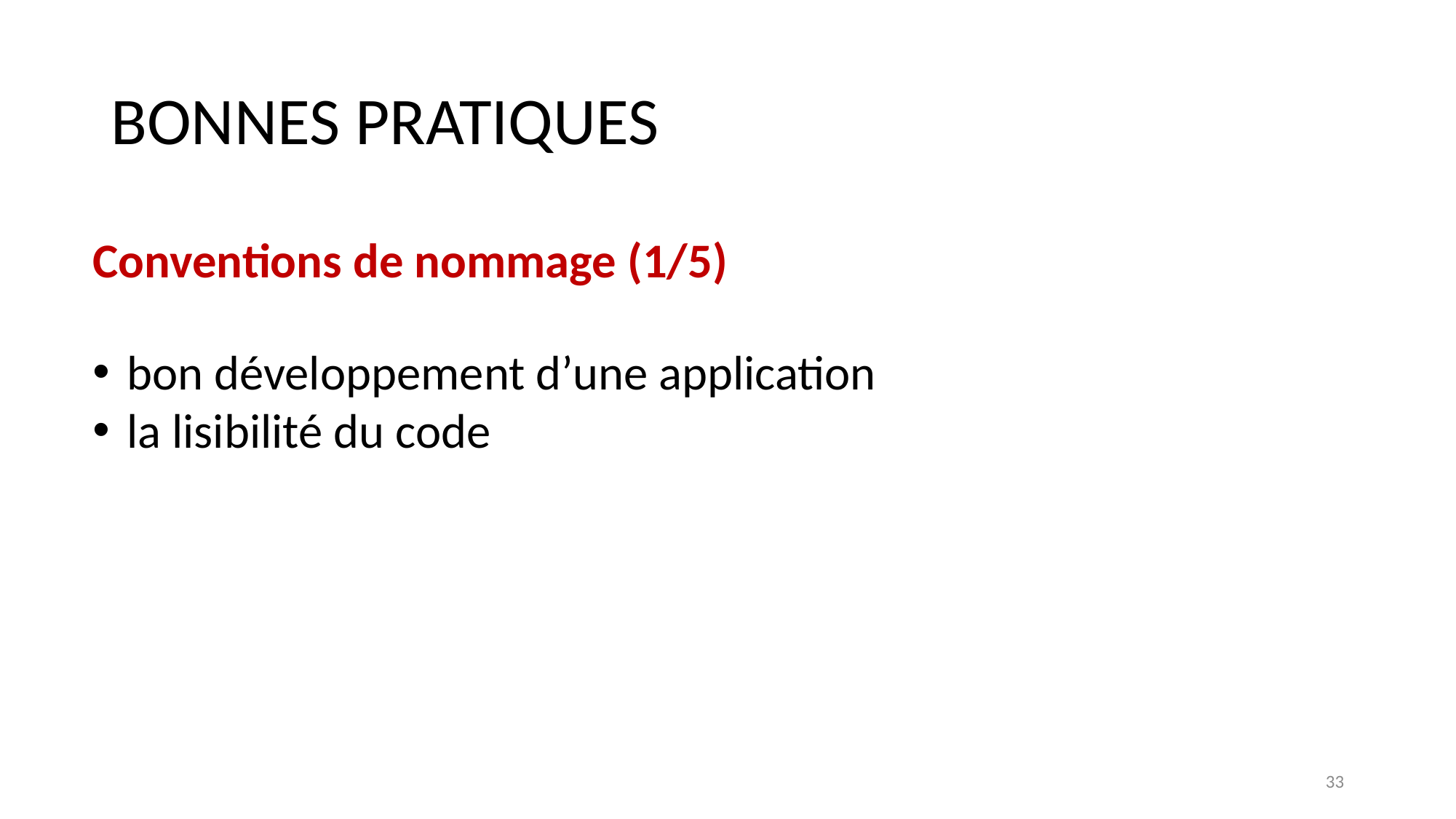

# BONNES PRATIQUES
Conventions de nommage (1/5)

bon développement d’une application
la lisibilité du code

33